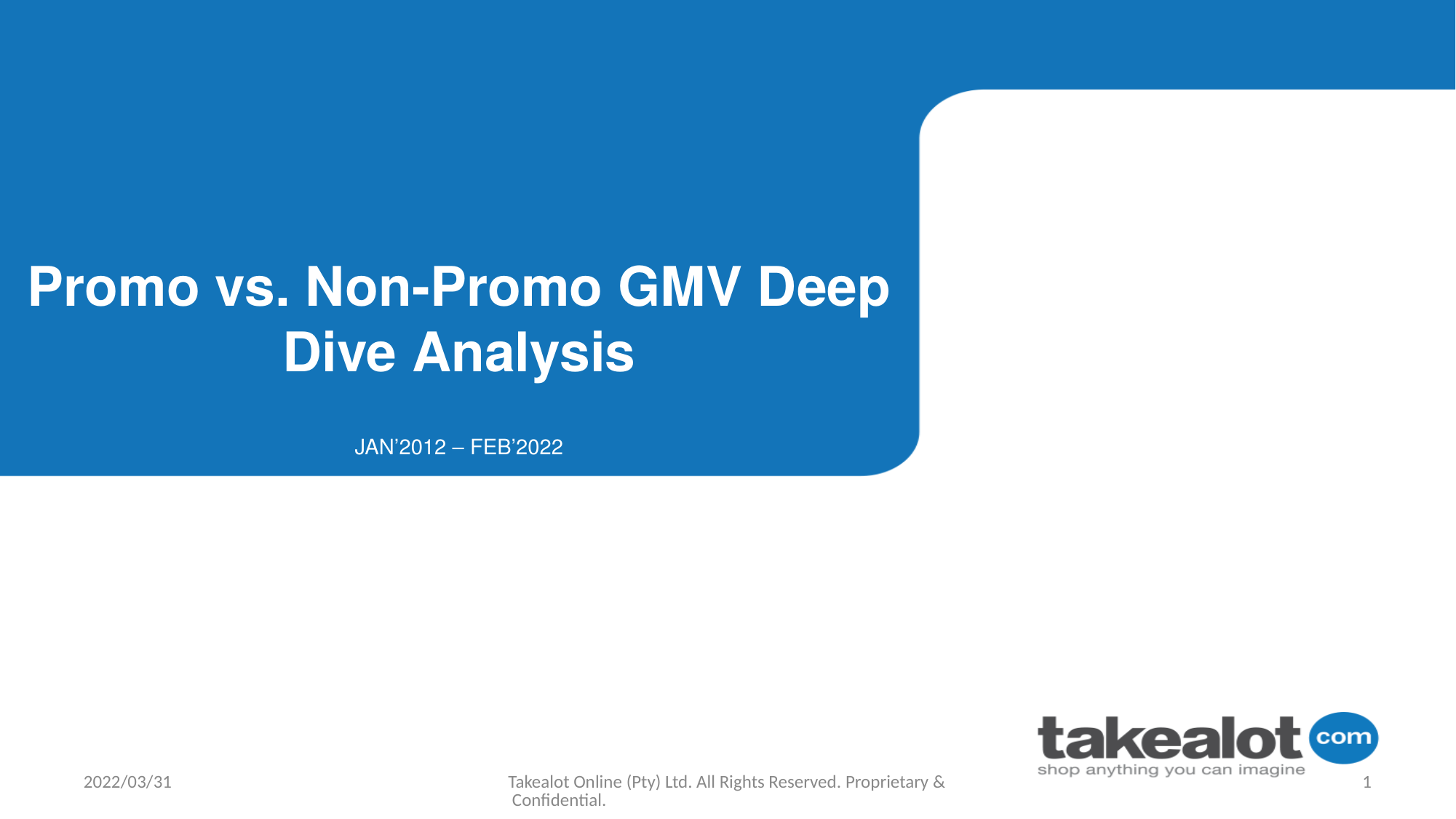

Promo vs. Non-Promo GMV Deep Dive Analysis

JAN’2012 – FEB’2022
2022/03/31
Takealot Online (Pty) Ltd. All Rights Reserved. Proprietary & Confidential.
1